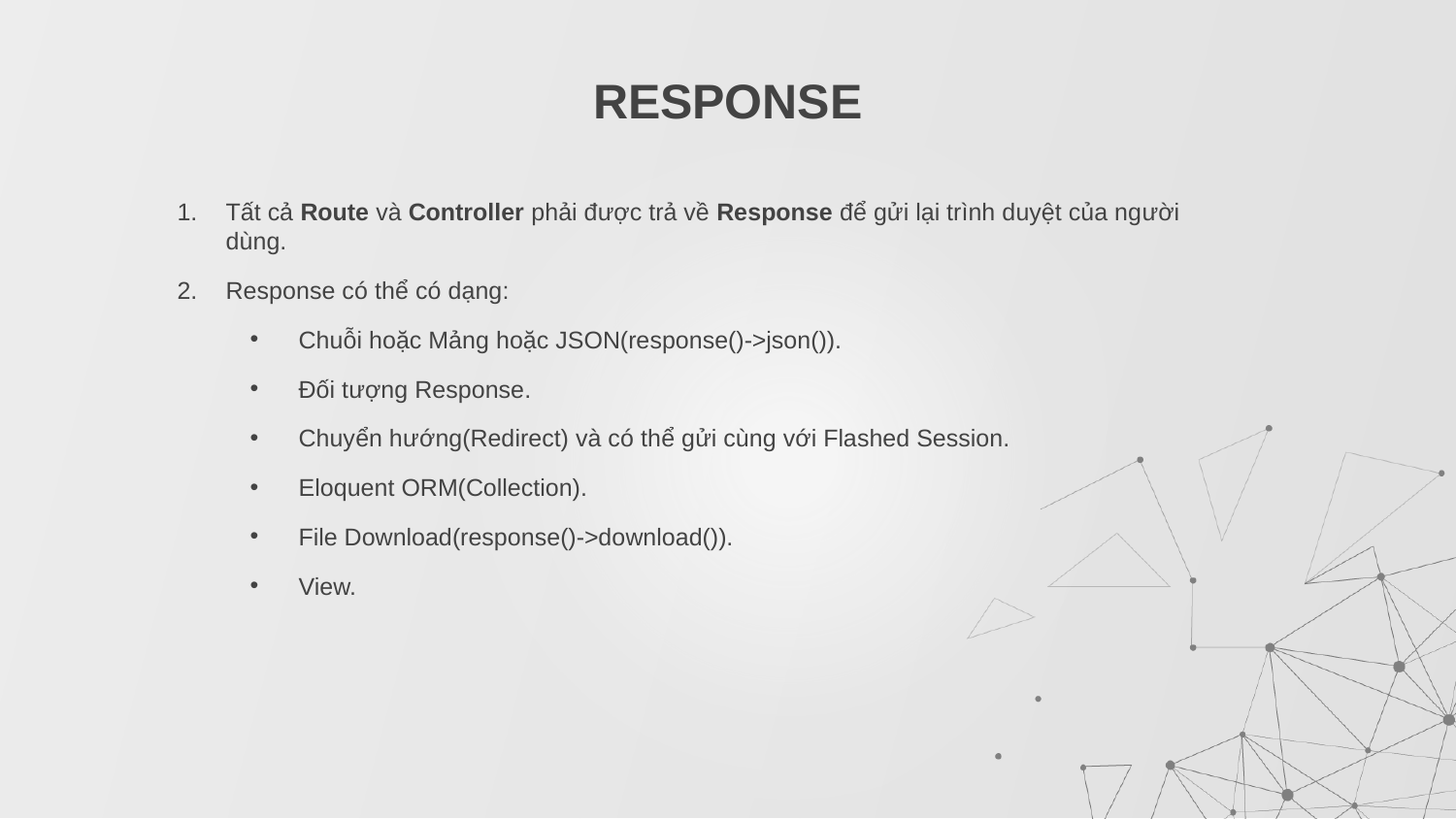

# RESPONSE
Tất cả Route và Controller phải được trả về Response để gửi lại trình duyệt của người dùng.
Response có thể có dạng:
Chuỗi hoặc Mảng hoặc JSON(response()->json()).
Đối tượng Response.
Chuyển hướng(Redirect) và có thể gửi cùng với Flashed Session.
Eloquent ORM(Collection).
File Download(response()->download()).
View.